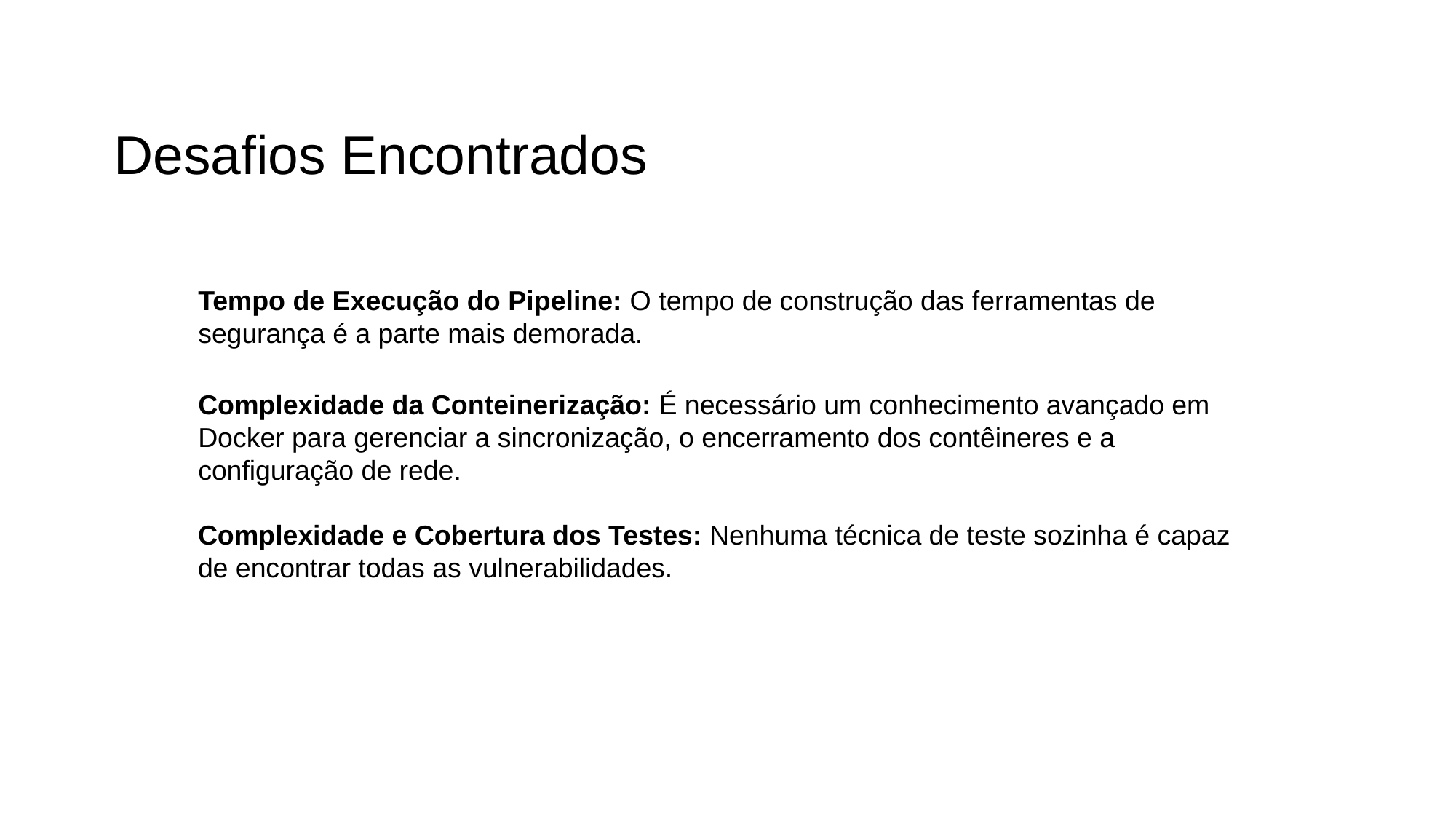

Desafios Encontrados
Tempo de Execução do Pipeline: O tempo de construção das ferramentas de segurança é a parte mais demorada.
Complexidade da Conteinerização: É necessário um conhecimento avançado em Docker para gerenciar a sincronização, o encerramento dos contêineres e a configuração de rede.
Complexidade e Cobertura dos Testes: Nenhuma técnica de teste sozinha é capaz de encontrar todas as vulnerabilidades.